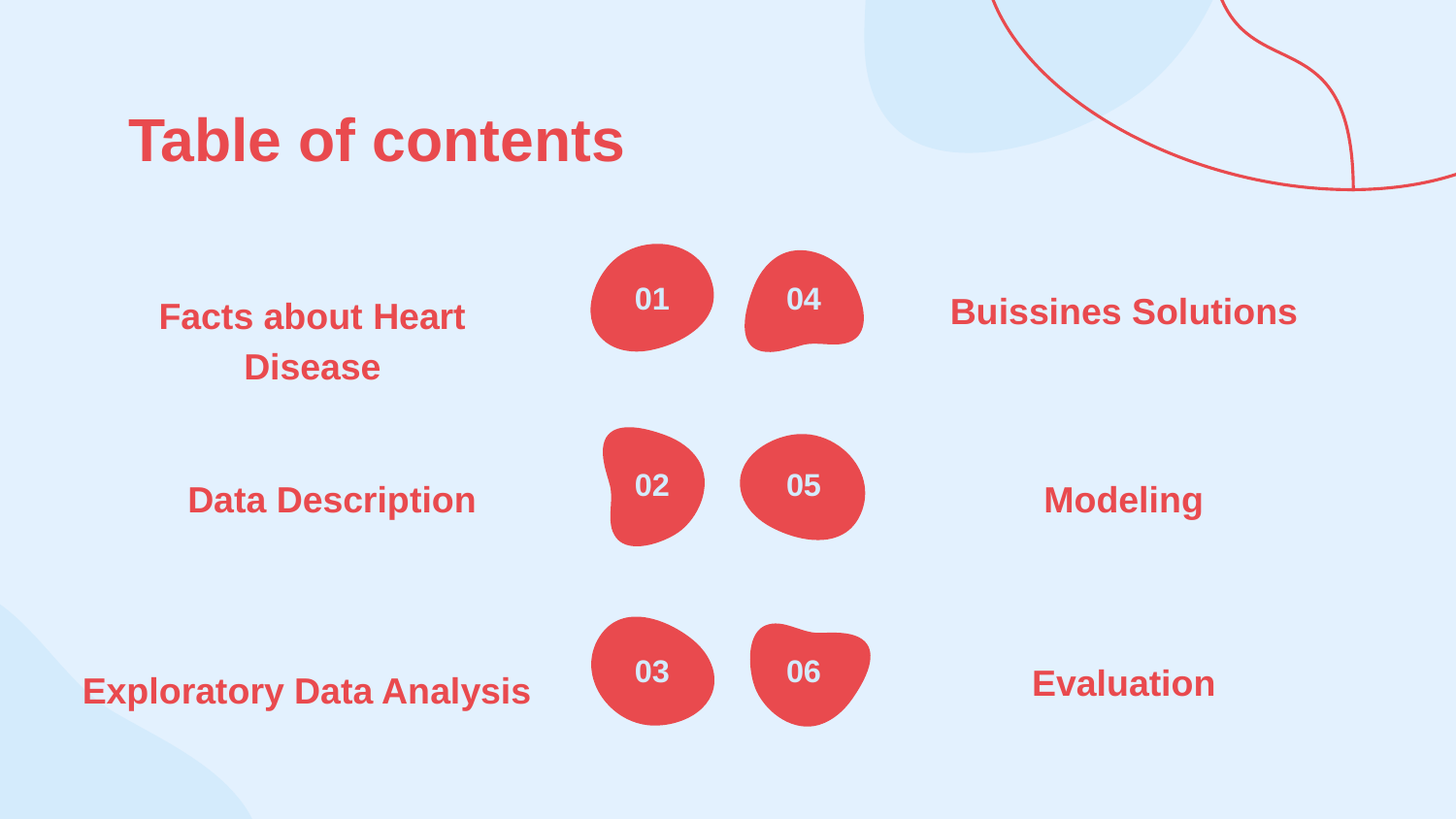

# Table of contents

01
04
Buissines Solutions

Facts about Heart Disease

02
05
Data Description
Modeling

03
06
Evaluation
Exploratory Data Analysis